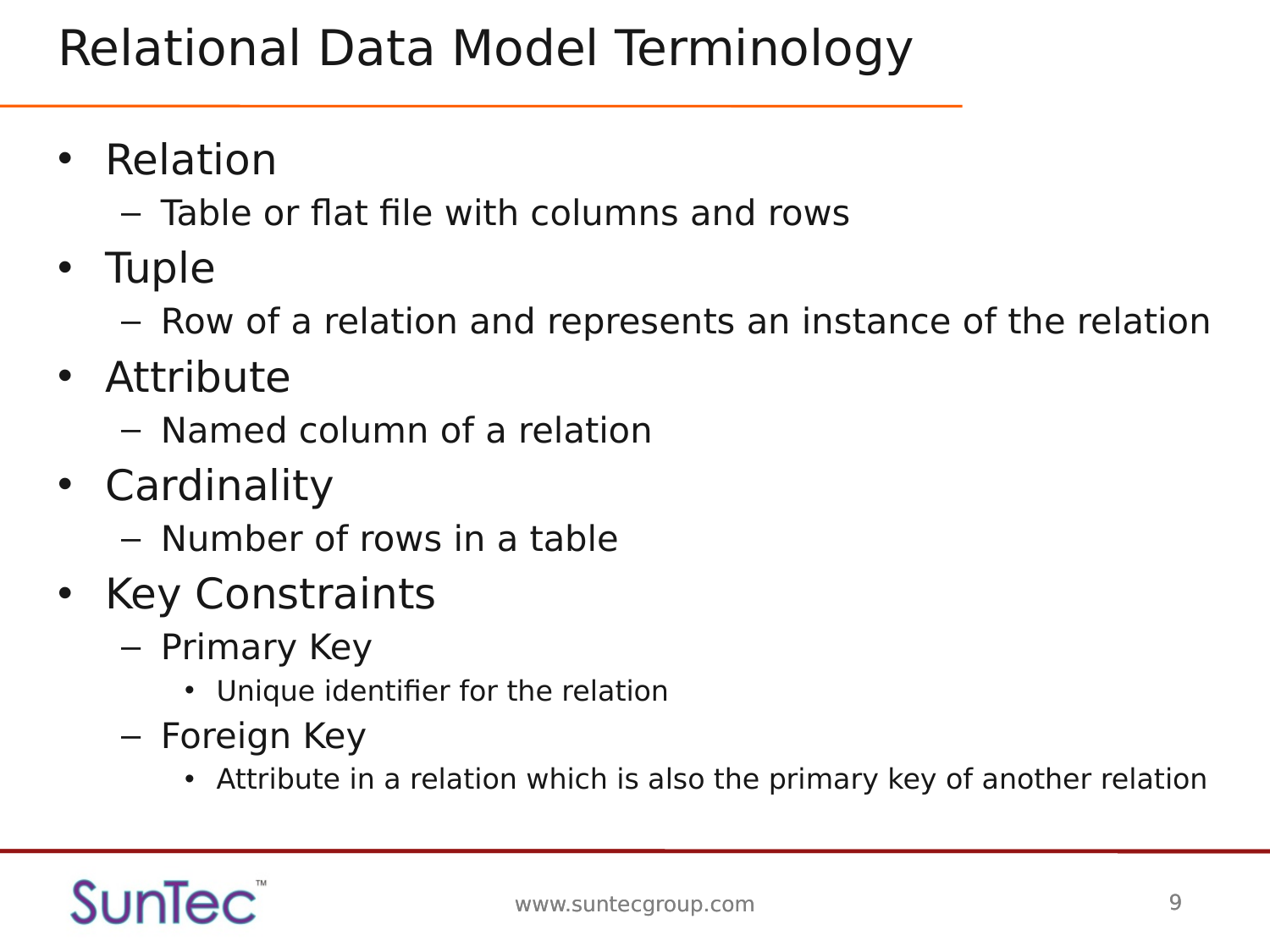

# Relational Data Model Terminology
Relation
Table or flat file with columns and rows
Tuple
Row of a relation and represents an instance of the relation
Attribute
Named column of a relation
Cardinality
Number of rows in a table
Key Constraints
Primary Key
Unique identifier for the relation
Foreign Key
Attribute in a relation which is also the primary key of another relation